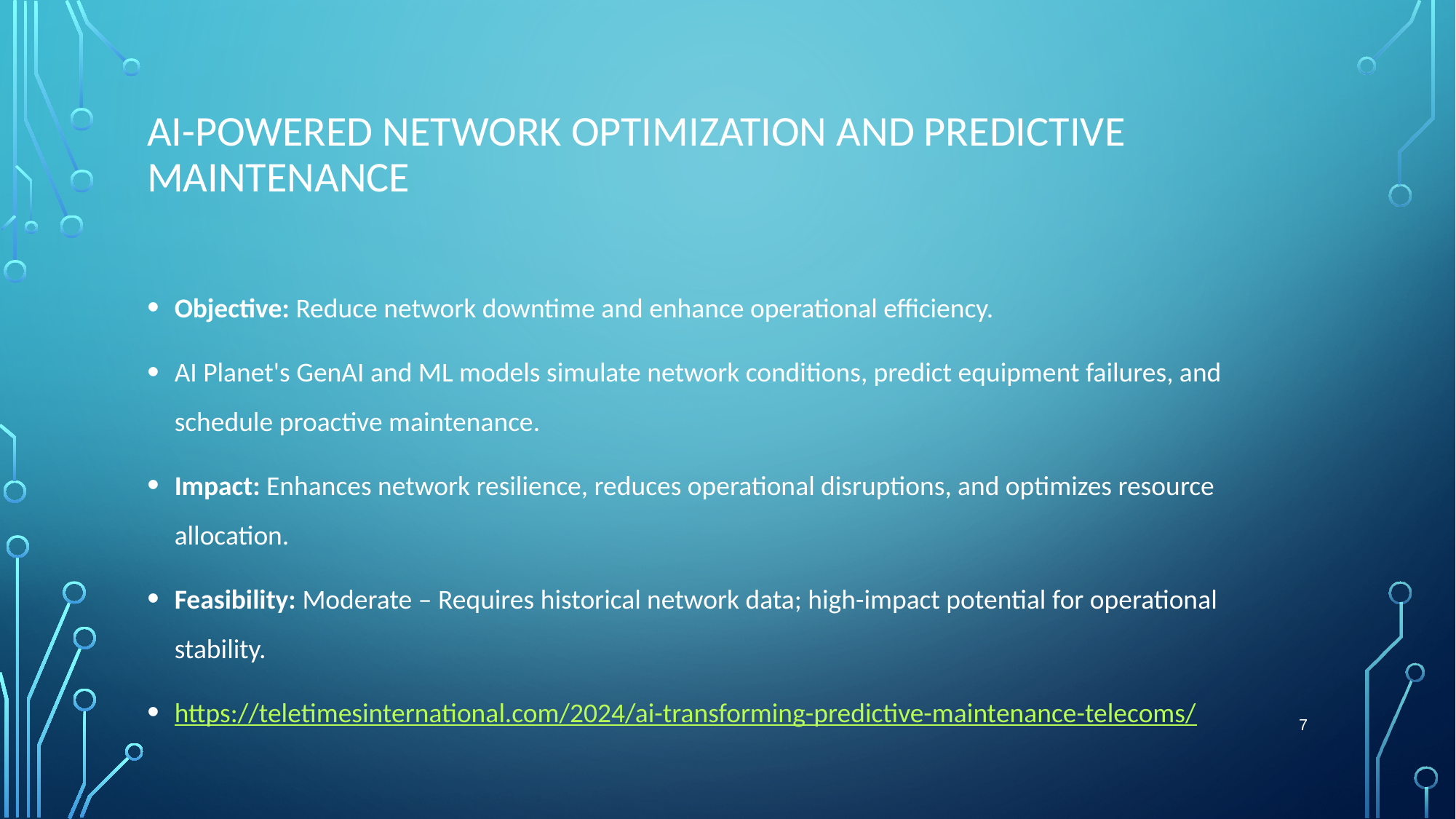

# AI-Powered Network Optimization and Predictive Maintenance
Objective: Reduce network downtime and enhance operational efficiency.
AI Planet's GenAI and ML models simulate network conditions, predict equipment failures, and schedule proactive maintenance.
Impact: Enhances network resilience, reduces operational disruptions, and optimizes resource allocation.
Feasibility: Moderate – Requires historical network data; high-impact potential for operational stability.
https://teletimesinternational.com/2024/ai-transforming-predictive-maintenance-telecoms/

7